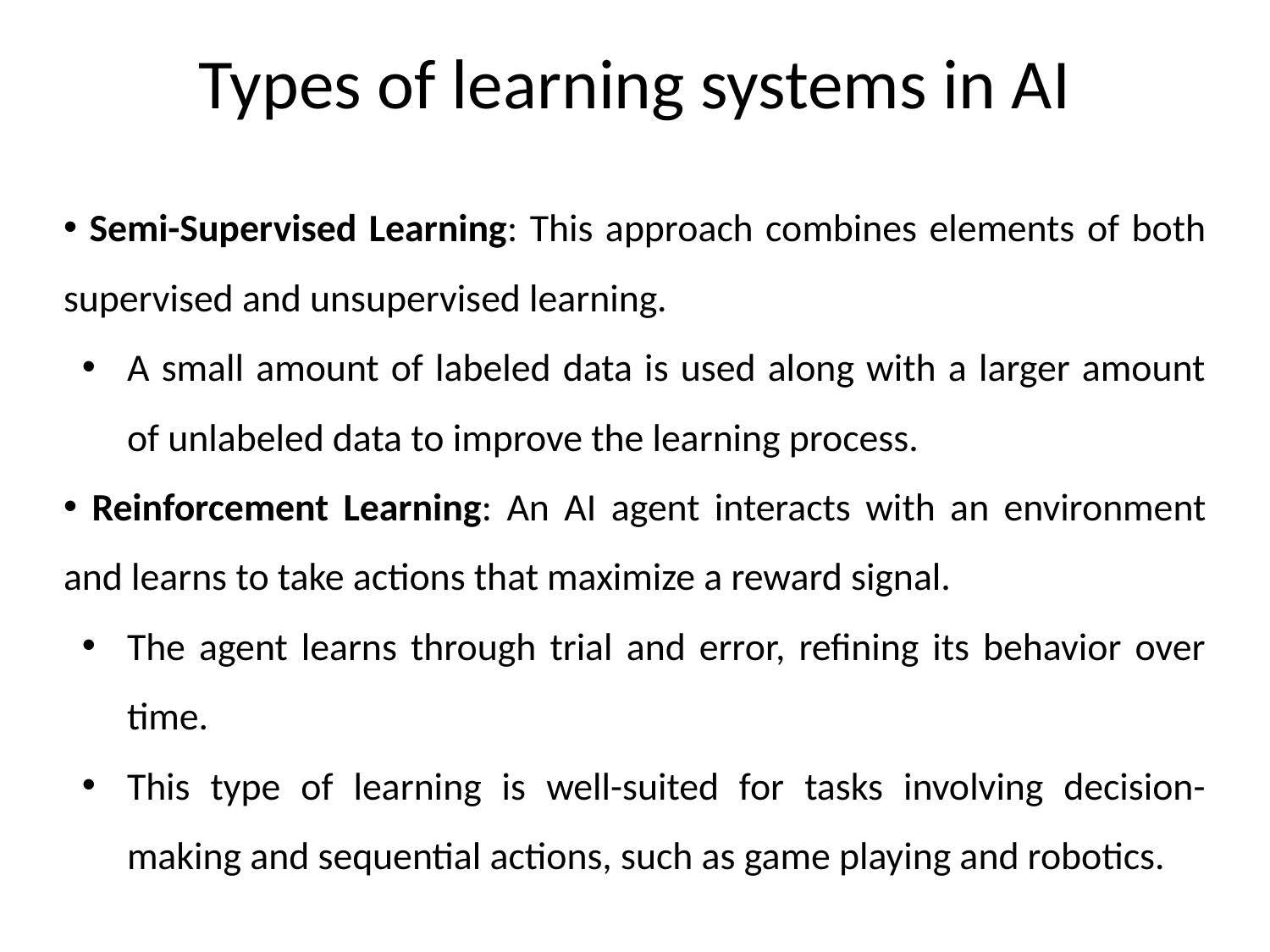

# Types of learning systems in AI
 Semi-Supervised Learning: This approach combines elements of both supervised and unsupervised learning.
A small amount of labeled data is used along with a larger amount of unlabeled data to improve the learning process.
 Reinforcement Learning: An AI agent interacts with an environment and learns to take actions that maximize a reward signal.
The agent learns through trial and error, refining its behavior over time.
This type of learning is well-suited for tasks involving decision-making and sequential actions, such as game playing and robotics.